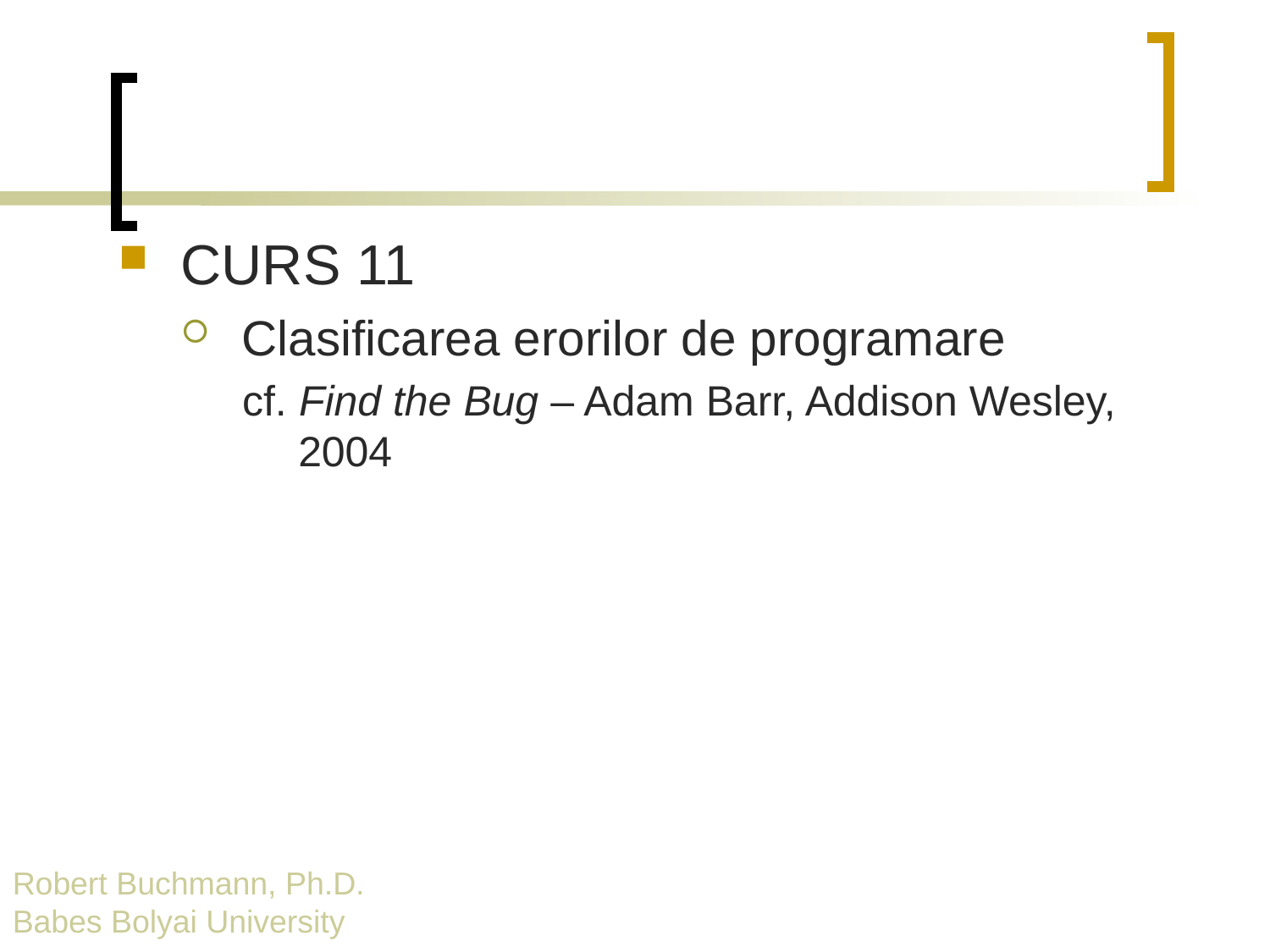

CURS 11
Clasificarea erorilor de programare
cf. Find the Bug – Adam Barr, Addison Wesley, 2004